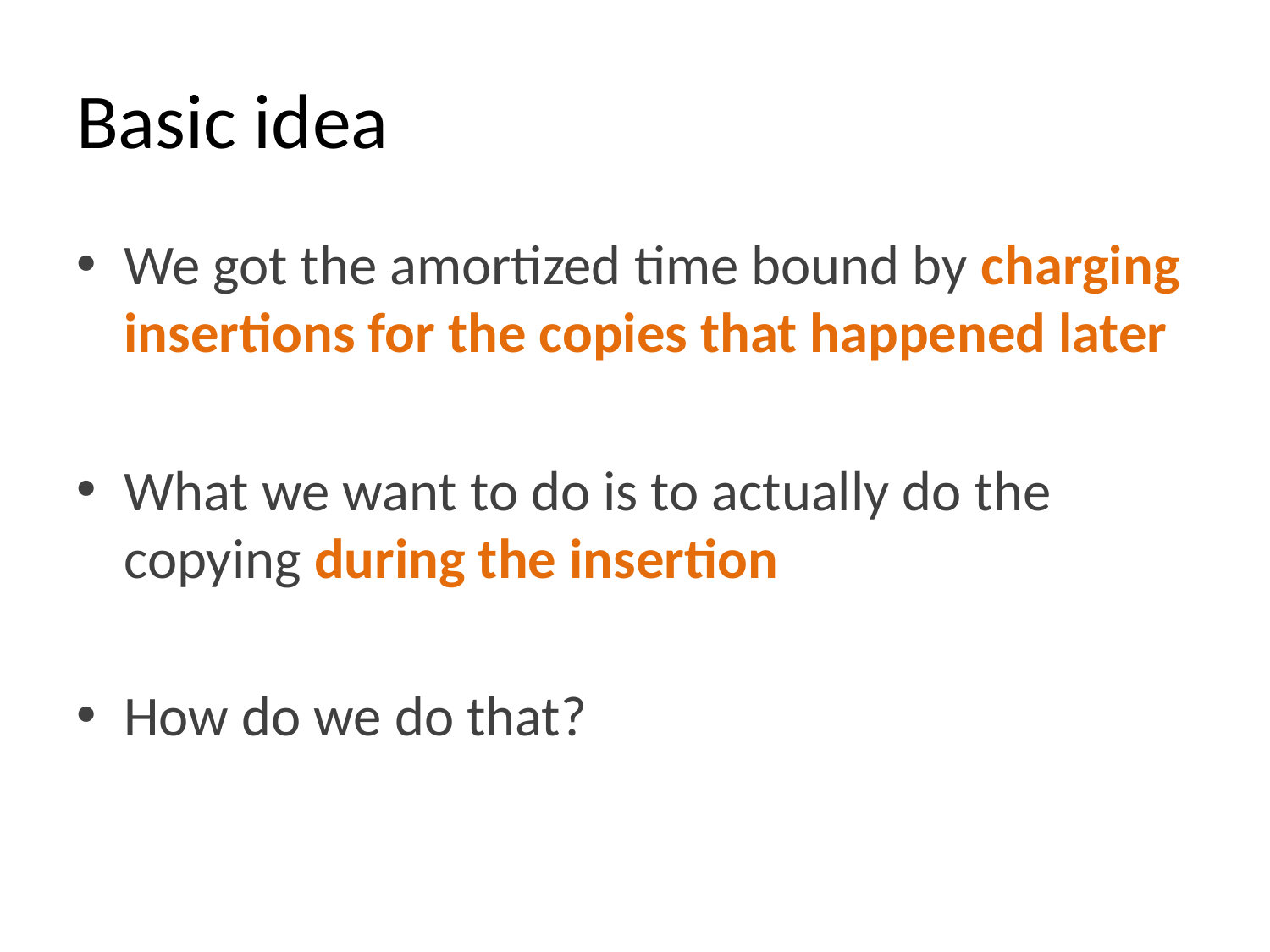

# Basic idea
We got the amortized time bound by charging insertions for the copies that happened later

What we want to do is to actually do the copying during the insertion

How do we do that?